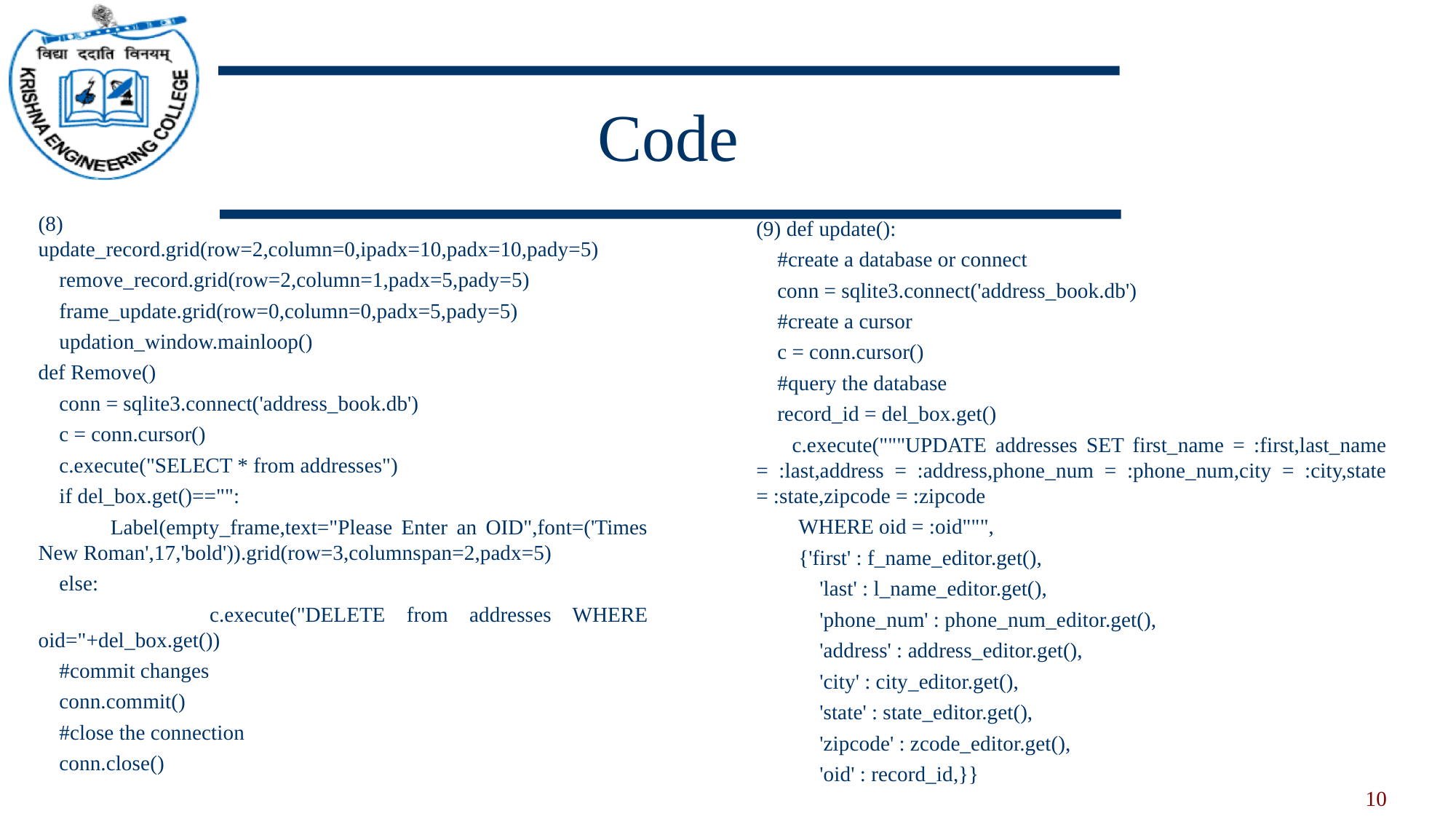

# Code
(8)	 update_record.grid(row=2,column=0,ipadx=10,padx=10,pady=5)
    remove_record.grid(row=2,column=1,padx=5,pady=5)
    frame_update.grid(row=0,column=0,padx=5,pady=5)
    updation_window.mainloop()
def Remove()
    conn = sqlite3.connect('address_book.db')
    c = conn.cursor()
    c.execute("SELECT * from addresses")
    if del_box.get()=="":
        Label(empty_frame,text="Please Enter an OID",font=('Times New Roman',17,'bold')).grid(row=3,columnspan=2,padx=5)
    else:
        c.execute("DELETE from addresses WHERE oid="+del_box.get())
    #commit changes
    conn.commit()
    #close the connection
    conn.close()

(9) def update():
    #create a database or connect
    conn = sqlite3.connect('address_book.db')
    #create a cursor
    c = conn.cursor()
    #query the database
    record_id = del_box.get()
    c.execute("""UPDATE addresses SET first_name = :first,last_name = :last,address = :address,phone_num = :phone_num,city = :city,state = :state,zipcode = :zipcode
        WHERE oid = :oid""",
        {'first' : f_name_editor.get(),
            'last' : l_name_editor.get(),
            'phone_num' : phone_num_editor.get(),
            'address' : address_editor.get(),
            'city' : city_editor.get(),
            'state' : state_editor.get(),
            'zipcode' : zcode_editor.get(),
            'oid' : record_id,}}

10